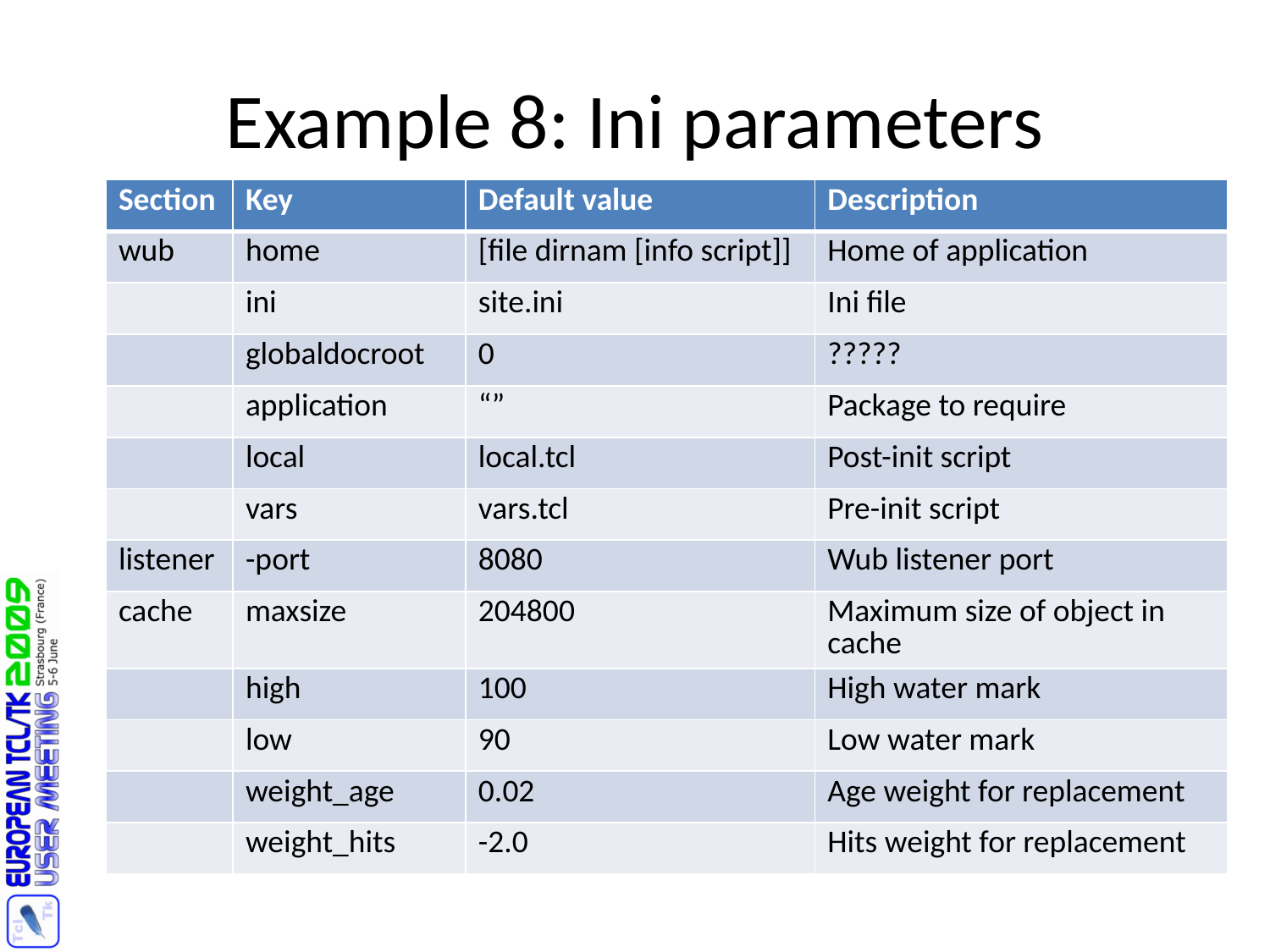

# Example 8: Ini parameters
| Section | Key | Default value | Description |
| --- | --- | --- | --- |
| wub | home | [file dirnam [info script]] | Home of application |
|  | ini | site.ini | Ini file |
|  | globaldocroot | 0 | ????? |
|  | application | “” | Package to require |
|  | local | local.tcl | Post-init script |
|  | vars | vars.tcl | Pre-init script |
| listener | -port | 8080 | Wub listener port |
| cache | maxsize | 204800 | Maximum size of object in cache |
|  | high | 100 | High water mark |
|  | low | 90 | Low water mark |
|  | weight\_age | 0.02 | Age weight for replacement |
|  | weight\_hits | -2.0 | Hits weight for replacement |